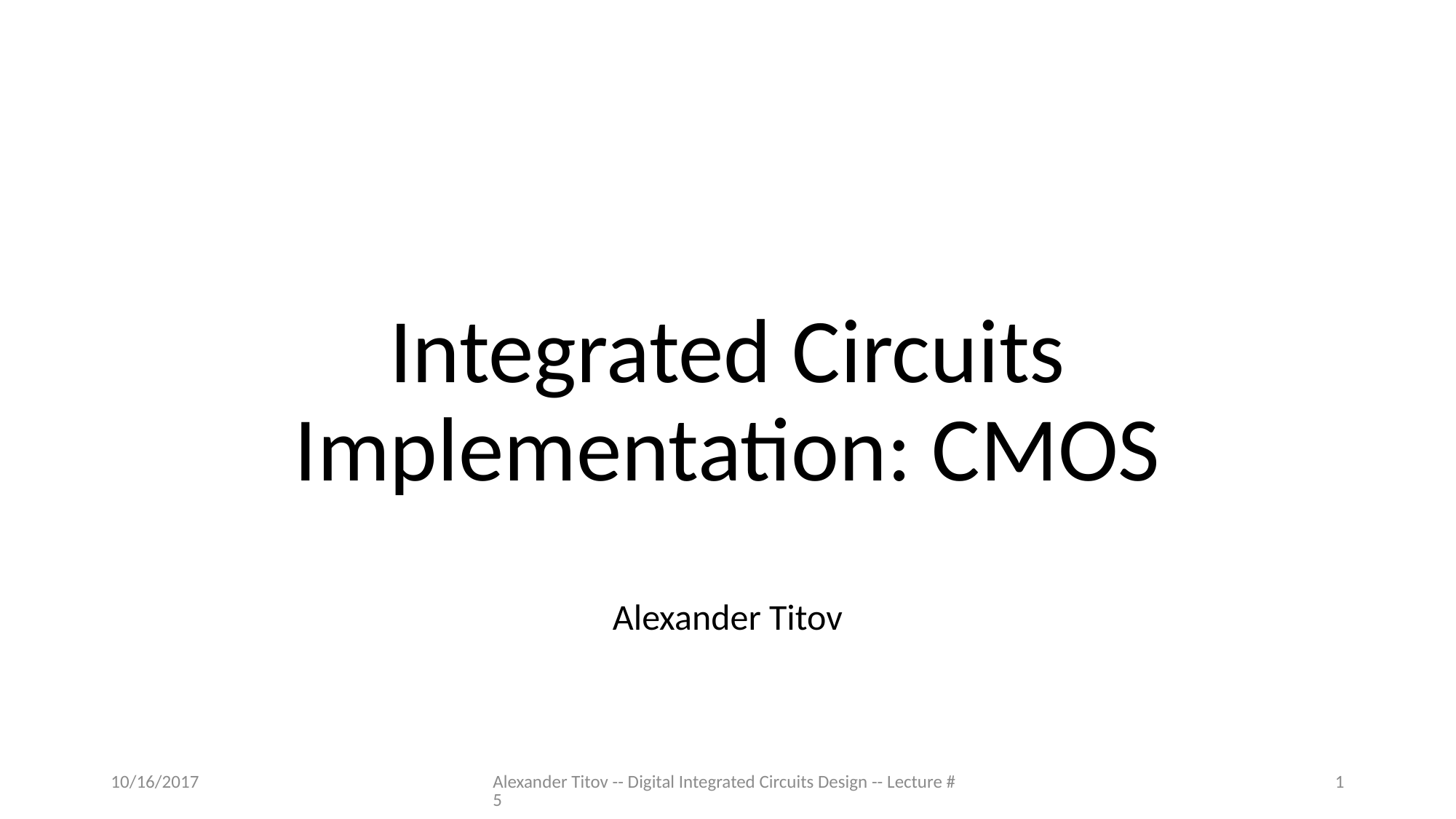

# Integrated Circuits Implementation: CMOS

Alexander Titov
10/16/2017
Alexander Titov -- Digital Integrated Circuits Design -- Lecture #5
1